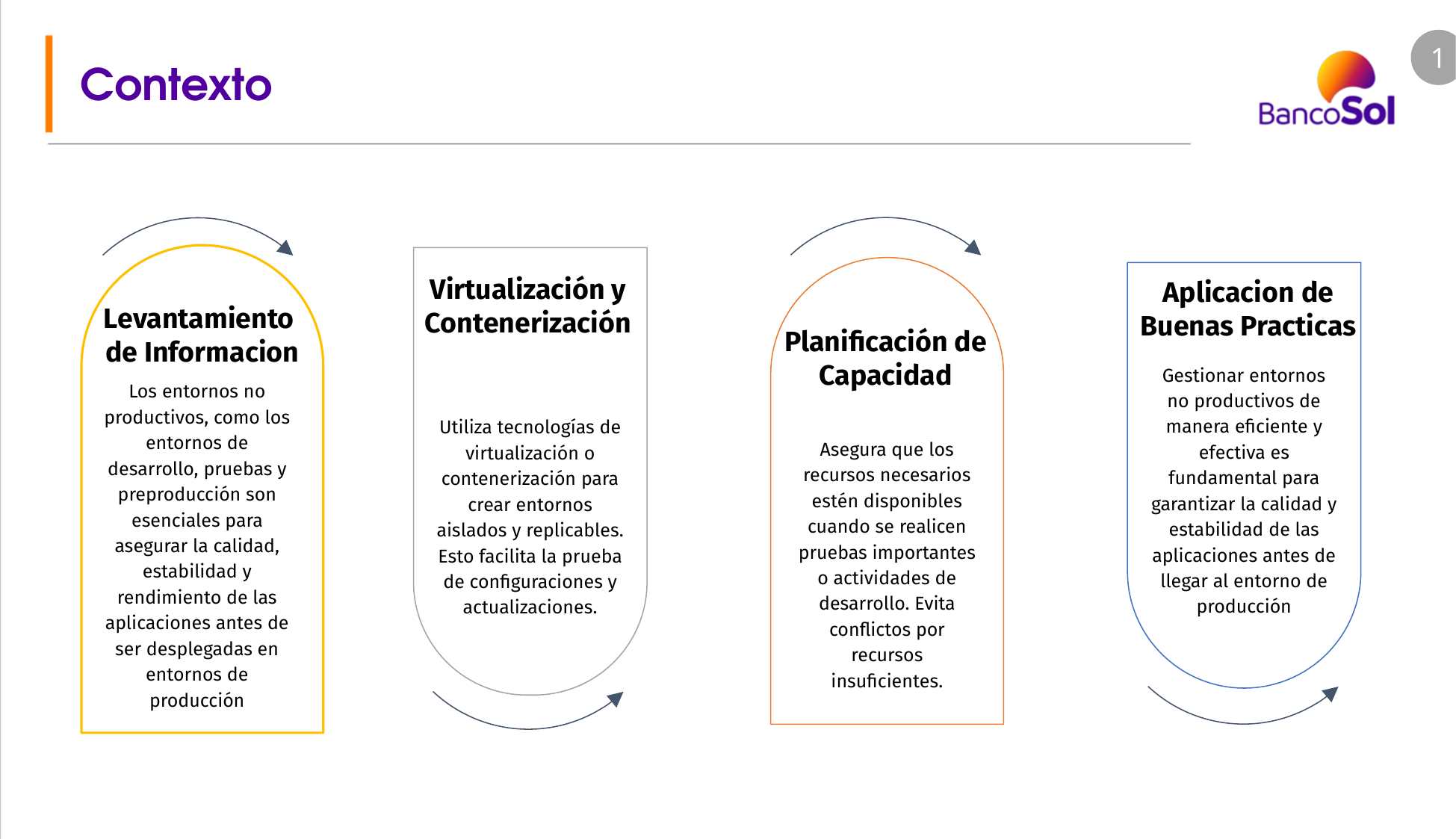

1
Contexto

Virtualización y Contenerización
Aplicacion de Buenas Practicas
Levantamiento
de Informacion
Planificación de Capacidad
Gestionar entornos no productivos de manera eficiente y efectiva es fundamental para garantizar la calidad y estabilidad de las aplicaciones antes de llegar al entorno de producción
Los entornos no productivos, como los entornos de desarrollo, pruebas y preproducción son esenciales para asegurar la calidad, estabilidad y rendimiento de las aplicaciones antes de ser desplegadas en entornos de producción
Utiliza tecnologías de virtualización o contenerización para crear entornos aislados y replicables. Esto facilita la prueba de configuraciones y actualizaciones.

Asegura que los recursos necesarios estén disponibles cuando se realicen pruebas importantes o actividades de desarrollo. Evita conflictos por recursos insuficientes.